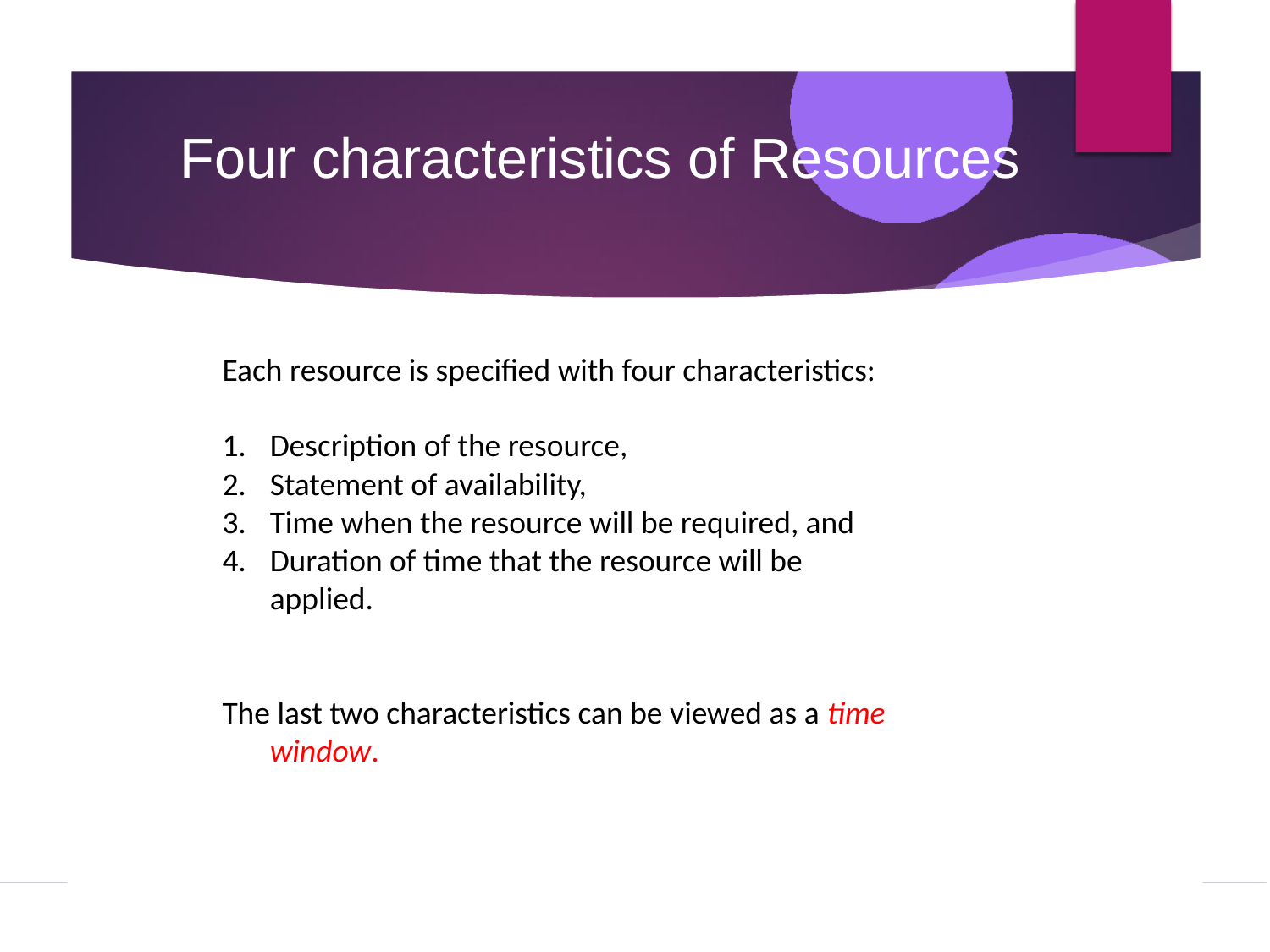

# Four characteristics of Resources
Each resource is specified with four characteristics:

Description of the resource,
Statement of availability,
Time when the resource will be required, and
Duration of time that the resource will be
applied.

The last two characteristics can be viewed as a time window.